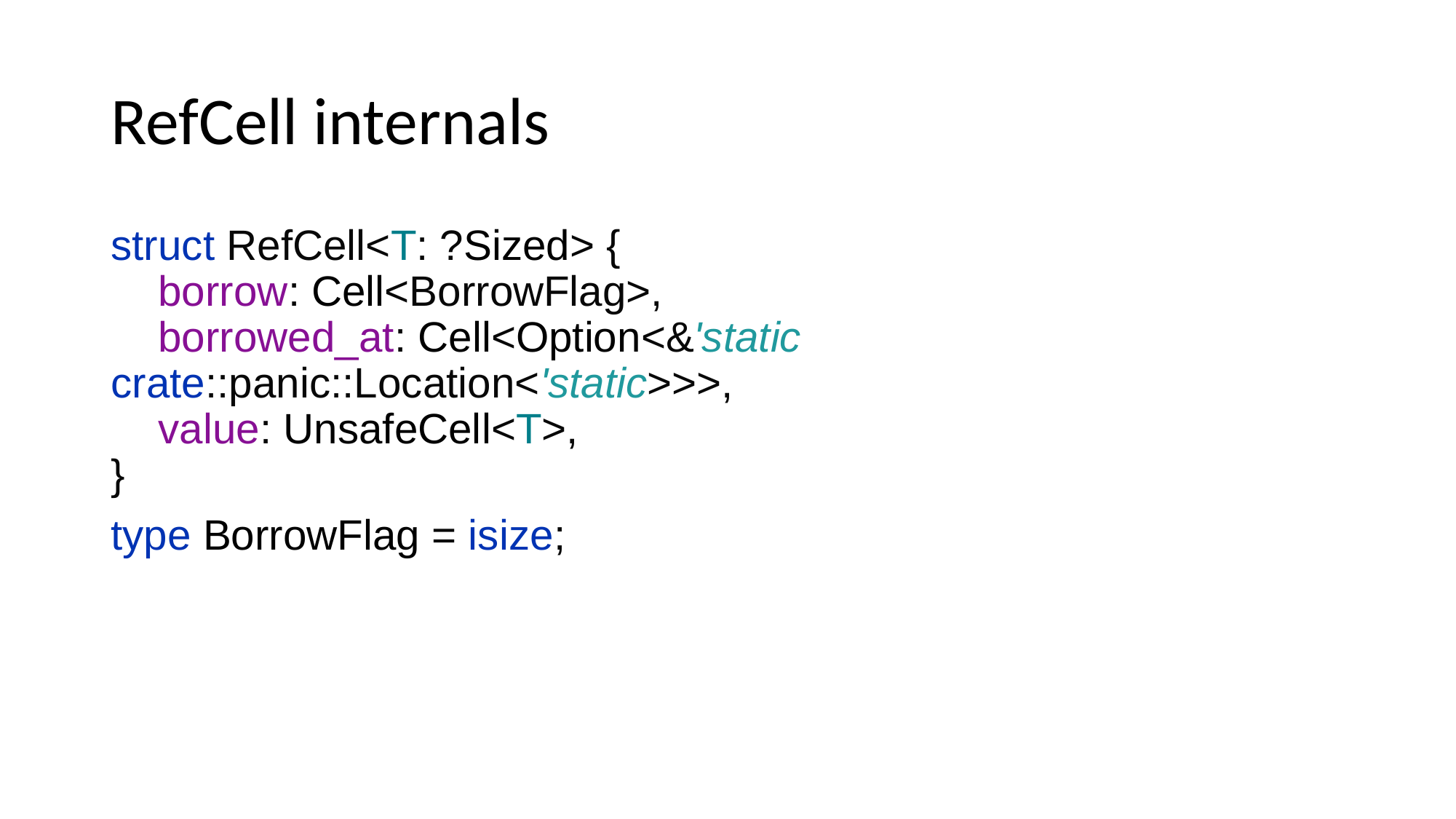

# RefCell internals
struct RefCell<T: ?Sized> {
    borrow: Cell<BorrowFlag>,
    borrowed_at: Cell<Option<&'static crate::panic::Location<'static>>>,
    value: UnsafeCell<T>,
}
type BorrowFlag = isize;